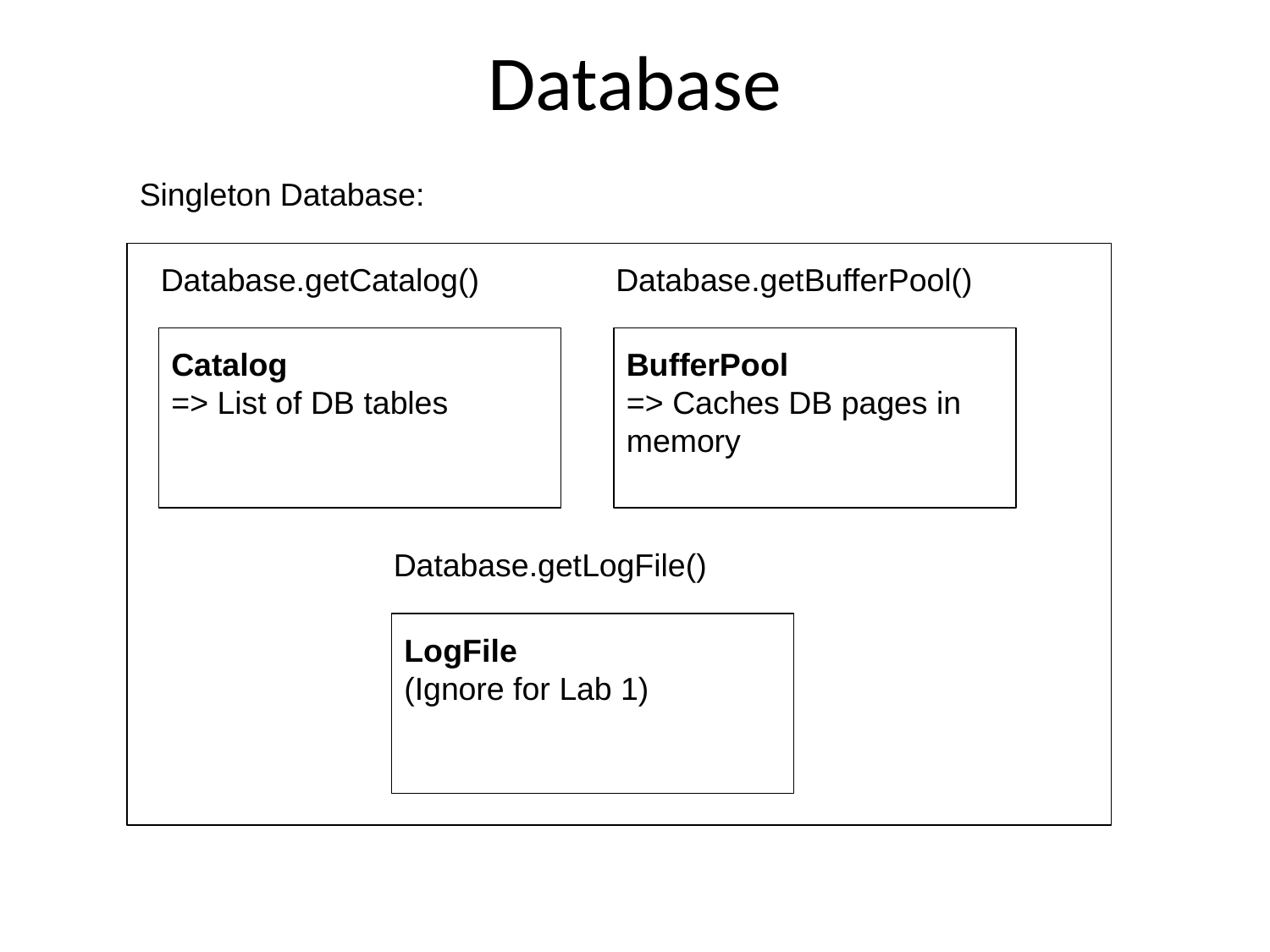

# Database
Singleton Database:

Database.getCatalog()
Database.getBufferPool()

Catalog
=> List of DB tables
BufferPool
=> Caches DB pages in memory
Database.getLogFile()

LogFile
(Ignore for Lab 1)